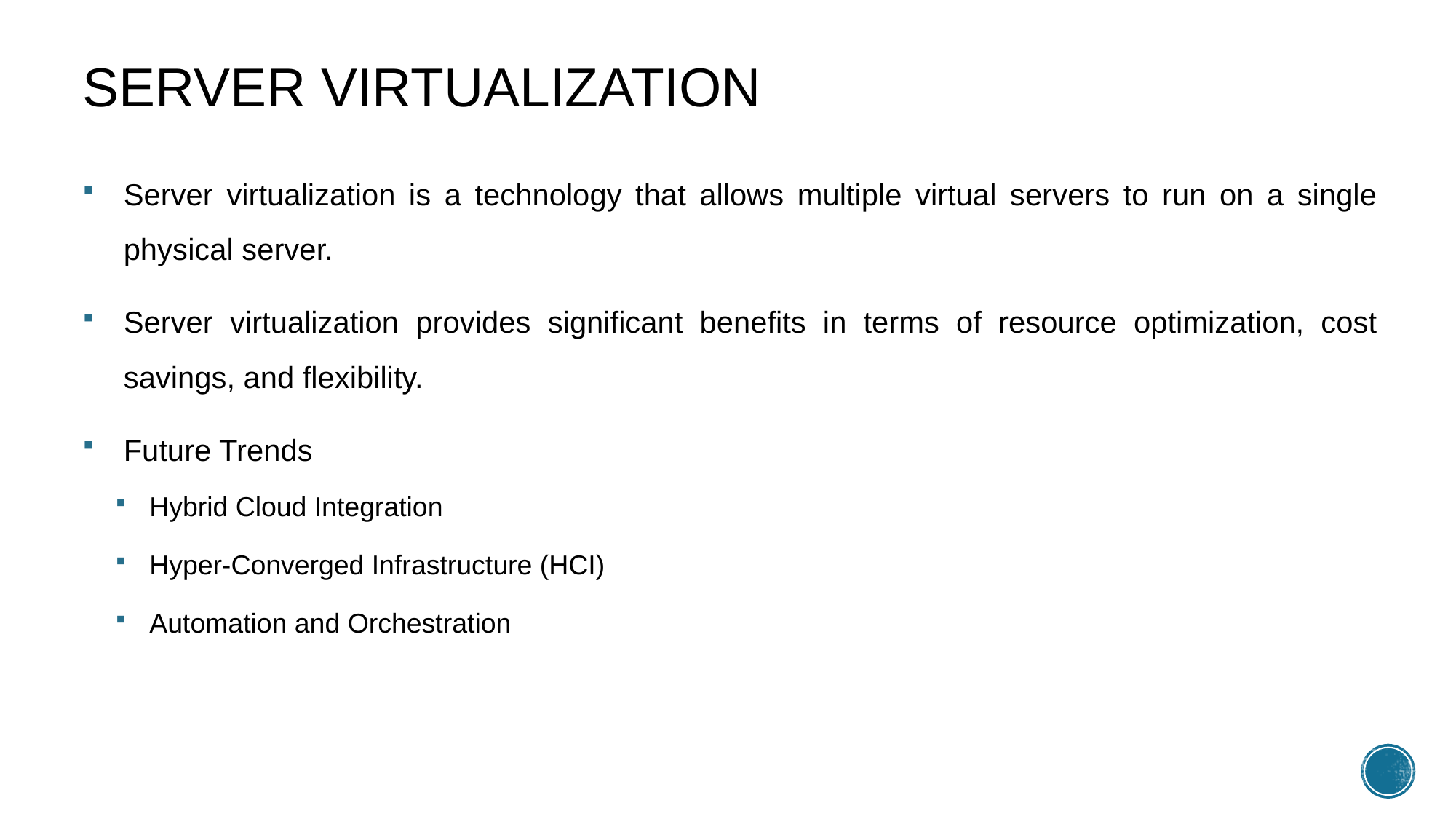

# Server Virtualization
Server virtualization is a technology that allows multiple virtual servers to run on a single physical server.
Server virtualization provides significant benefits in terms of resource optimization, cost savings, and flexibility.
Future Trends
Hybrid Cloud Integration
Hyper-Converged Infrastructure (HCI)
Automation and Orchestration